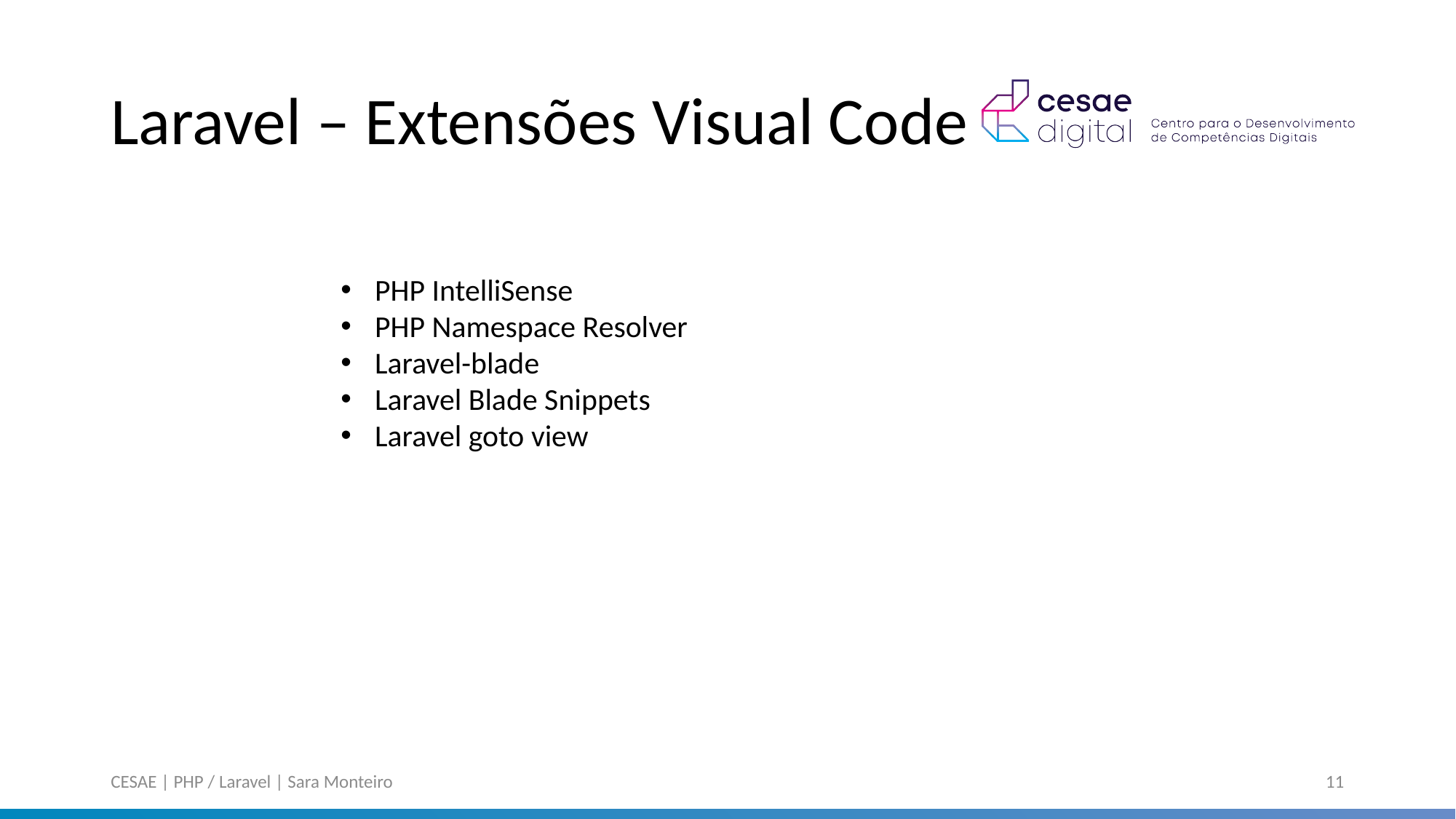

# Laravel – Extensões Visual Code
PHP IntelliSense
PHP Namespace Resolver
Laravel-blade
Laravel Blade Snippets
Laravel goto view
CESAE | PHP / Laravel | Sara Monteiro
11